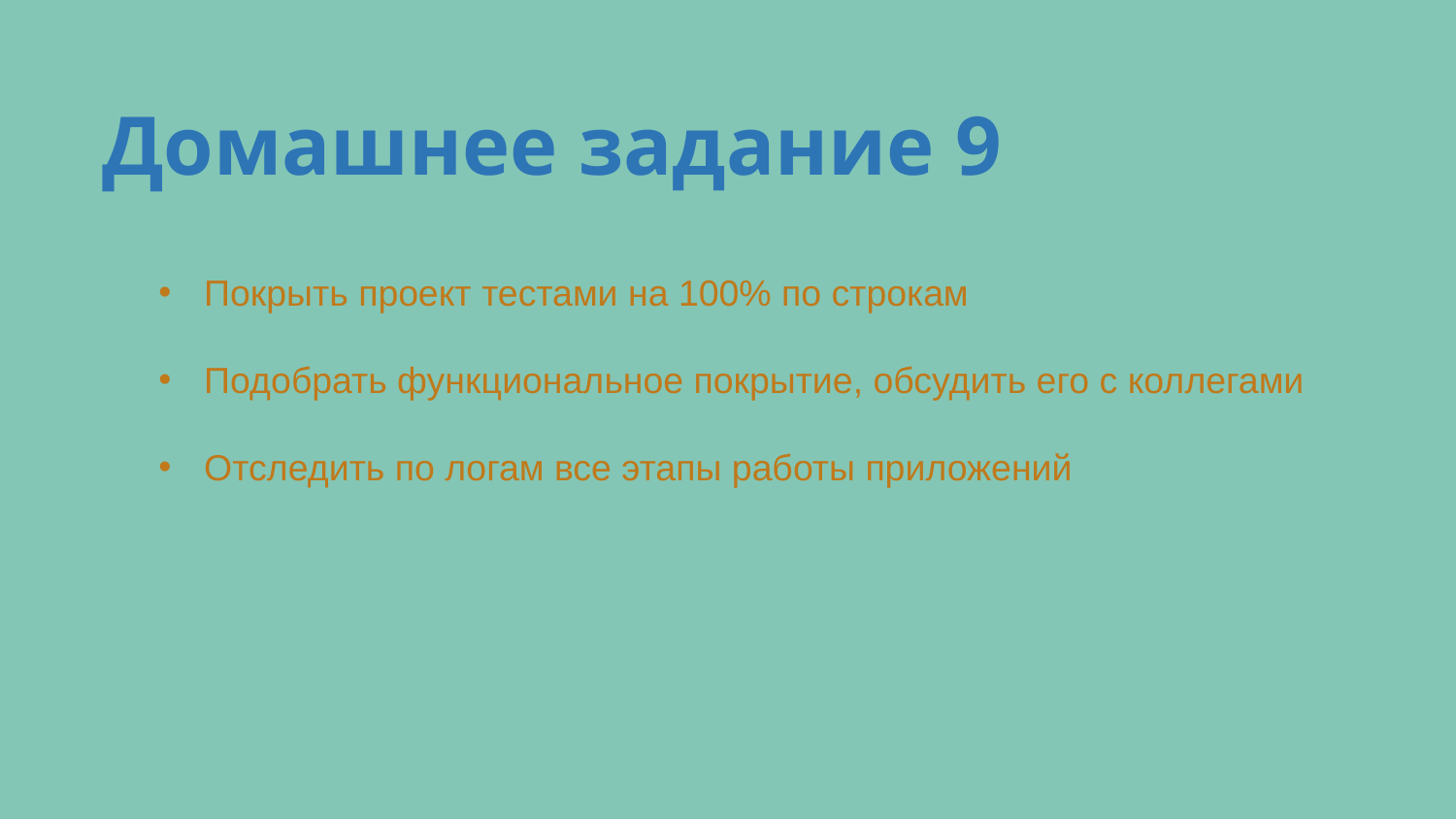

Домашнее задание 9
Покрыть проект тестами на 100% по строкам

Подобрать функциональное покрытие, обсудить его с коллегами

Отследить по логам все этапы работы приложений